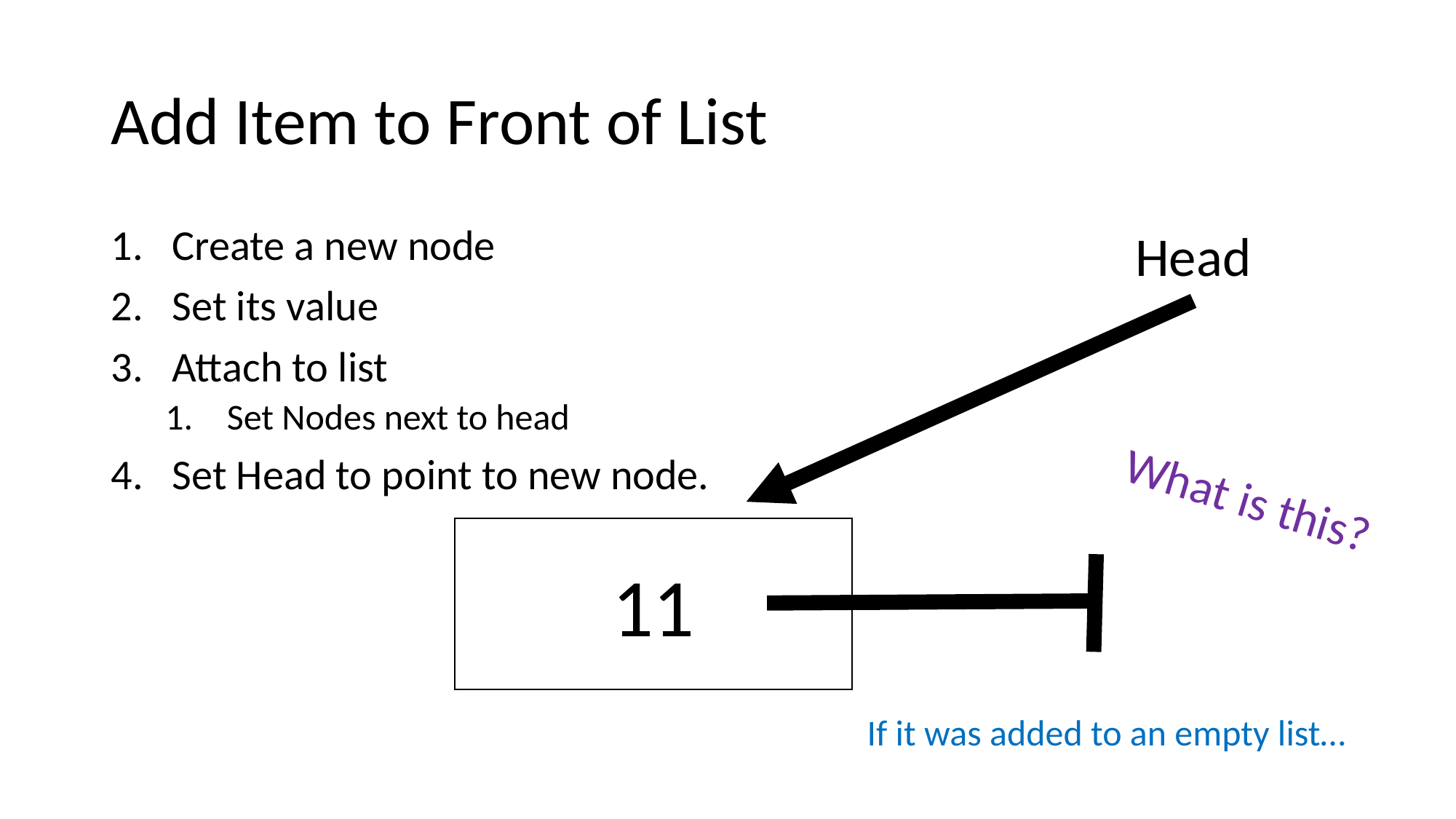

# Add Item to Front of List
Head
Create a new node
Set its value
Attach to list
Set Nodes next to head
Set Head to point to new node.

What is this?
11
If it was added to an empty list…